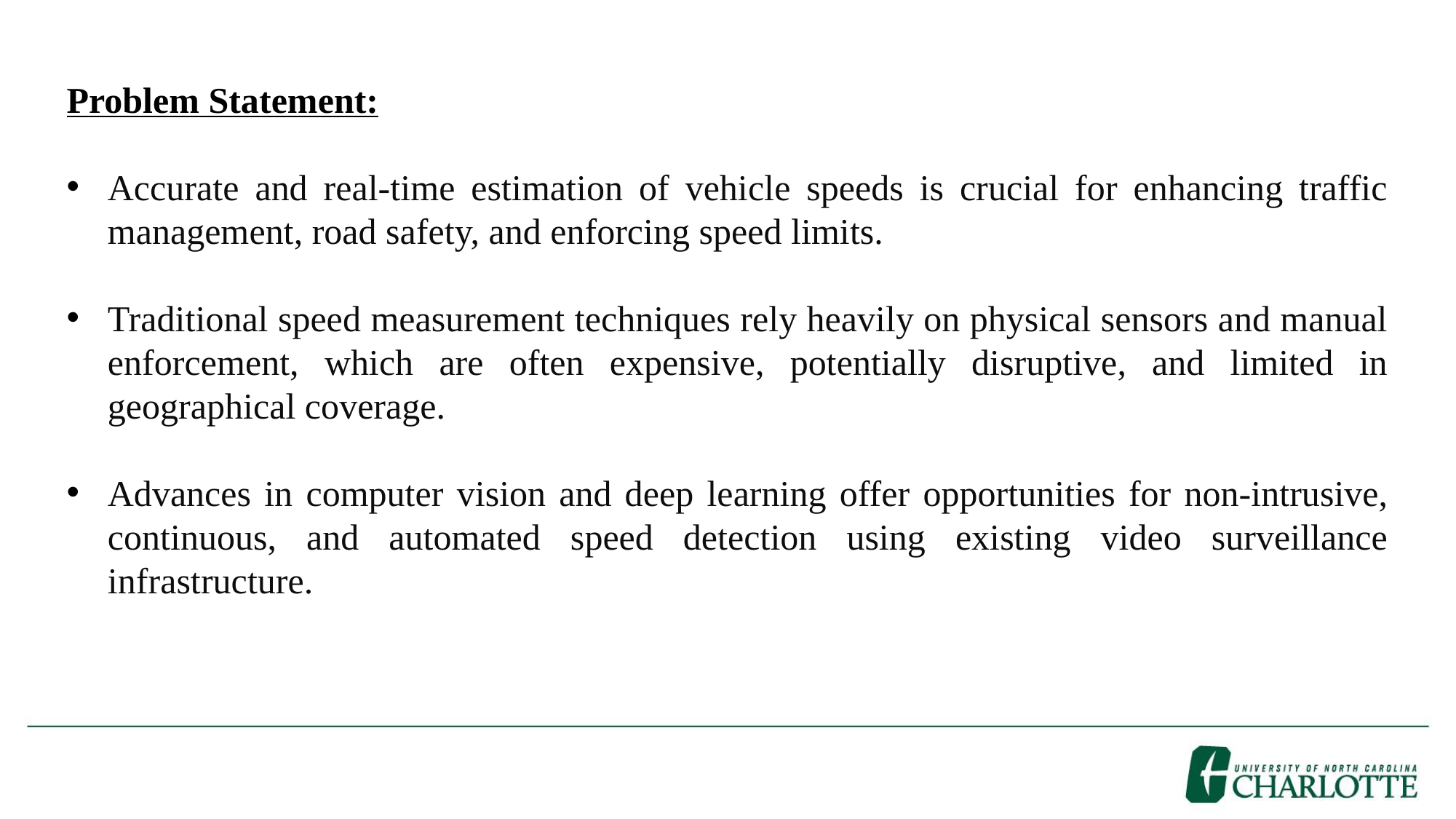

Problem Statement:

Accurate and real-time estimation of vehicle speeds is crucial for enhancing traffic management, road safety, and enforcing speed limits.

Traditional speed measurement techniques rely heavily on physical sensors and manual enforcement, which are often expensive, potentially disruptive, and limited in geographical coverage.

Advances in computer vision and deep learning offer opportunities for non-intrusive, continuous, and automated speed detection using existing video surveillance infrastructure.